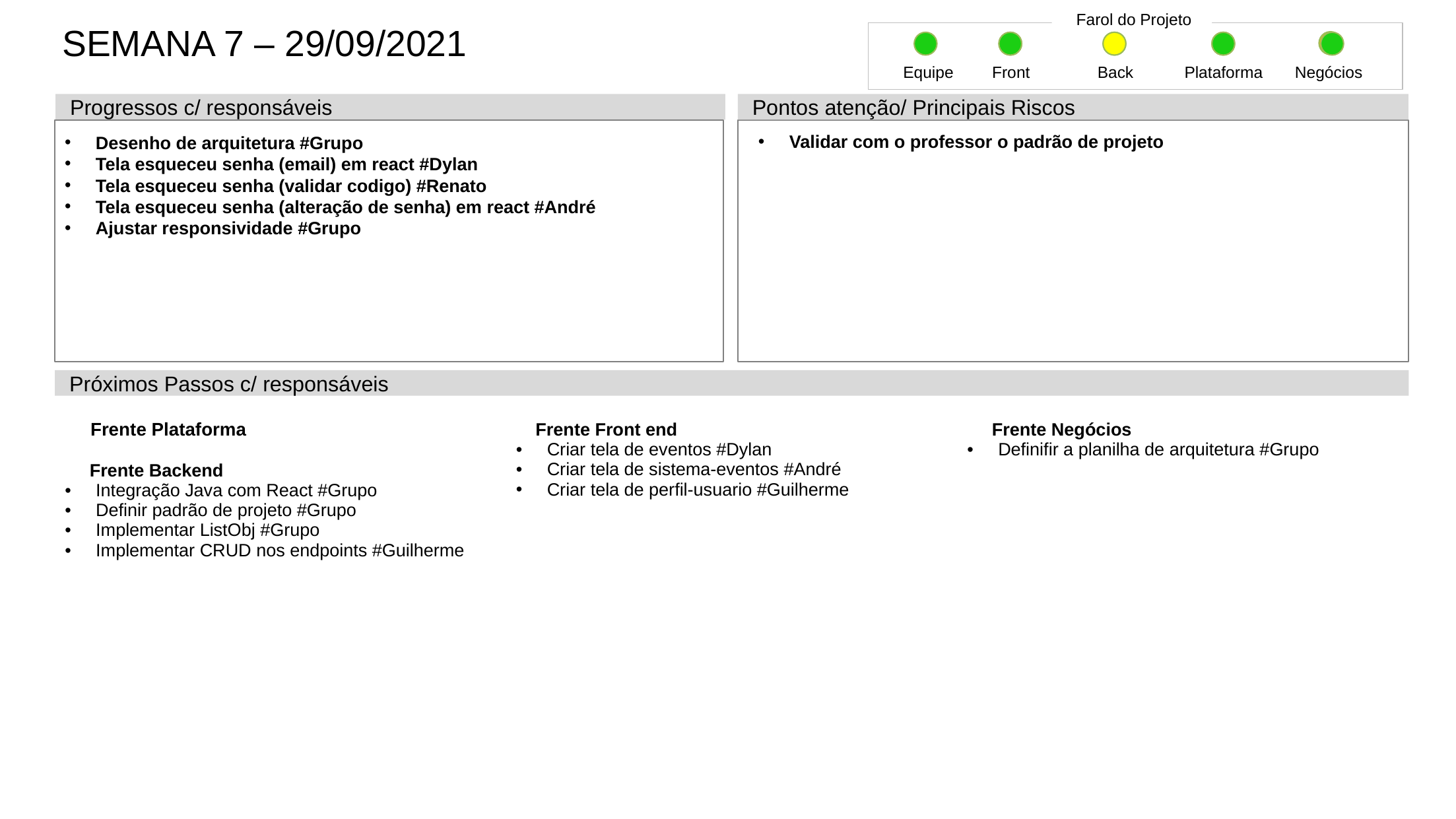

Farol do Projeto
SEMANA 7 – 29/09/2021

Equipe
Front
Back
Plataforma
Negócios
Progressos c/ responsáveis
Pontos atenção/ Principais Riscos
Desenho de arquitetura #Grupo
Tela esqueceu senha (email) em react #Dylan
Tela esqueceu senha (validar codigo) #Renato
Tela esqueceu senha (alteração de senha) em react #André
Ajustar responsividade #Grupo

Validar com o professor o padrão de projeto
Próximos Passos c/ responsáveis
| Frente Plataforma      Frente Backend Integração Java com React #Grupo Definir padrão de projeto #Grupo Implementar ListObj #Grupo Implementar CRUD nos endpoints #Guilherme | Frente Front end Criar tela de eventos #Dylan Criar tela de sistema-eventos #André Criar tela de perfil-usuario #Guilherme | Frente Negócios Definifir a planilha de arquitetura #Grupo |
| --- | --- | --- |